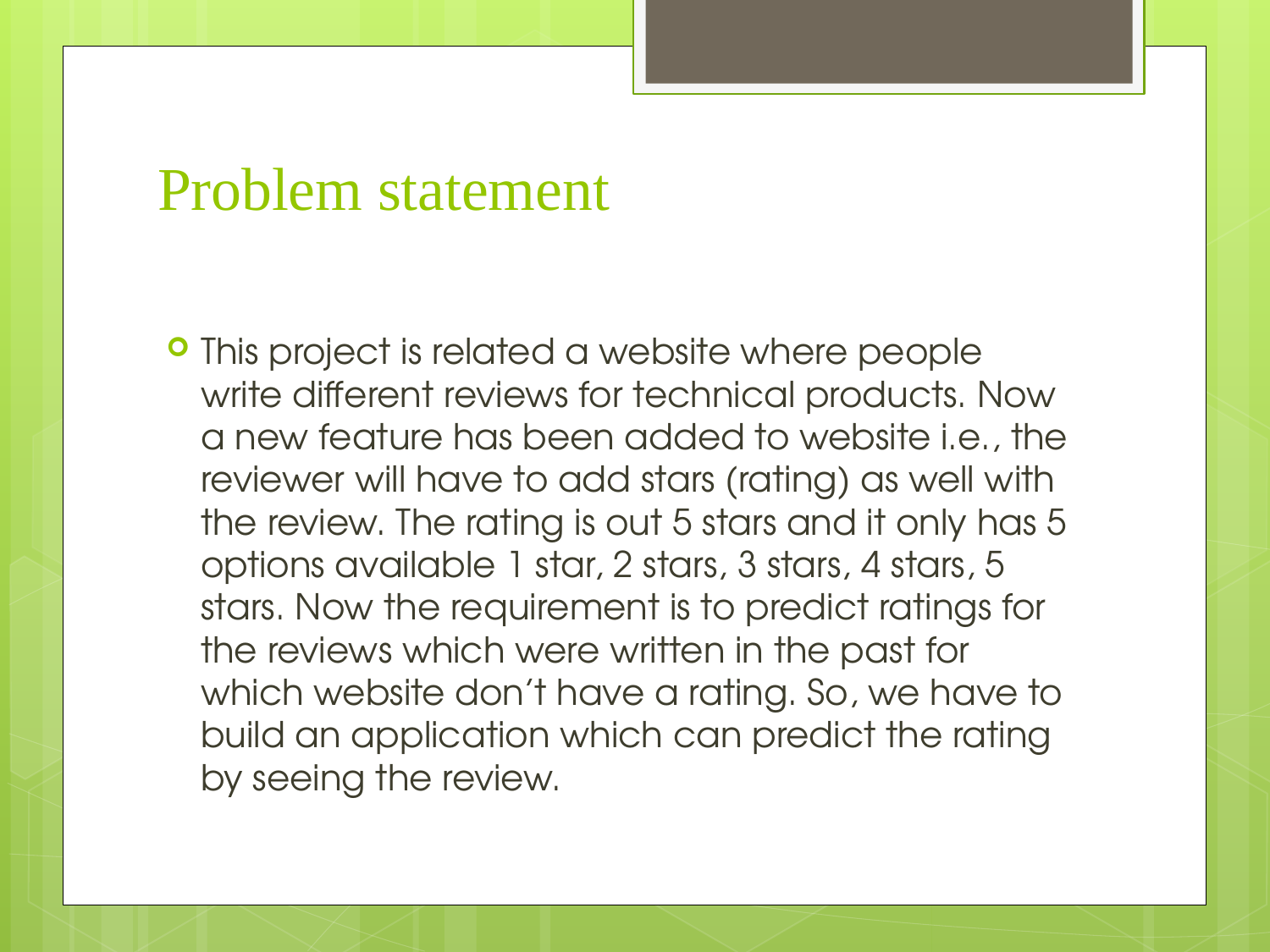

# Problem statement
This project is related a website where people write different reviews for technical products. Now a new feature has been added to website i.e., the reviewer will have to add stars (rating) as well with the review. The rating is out 5 stars and it only has 5 options available 1 star, 2 stars, 3 stars, 4 stars, 5 stars. Now the requirement is to predict ratings for the reviews which were written in the past for which website don’t have a rating. So, we have to build an application which can predict the rating by seeing the review.